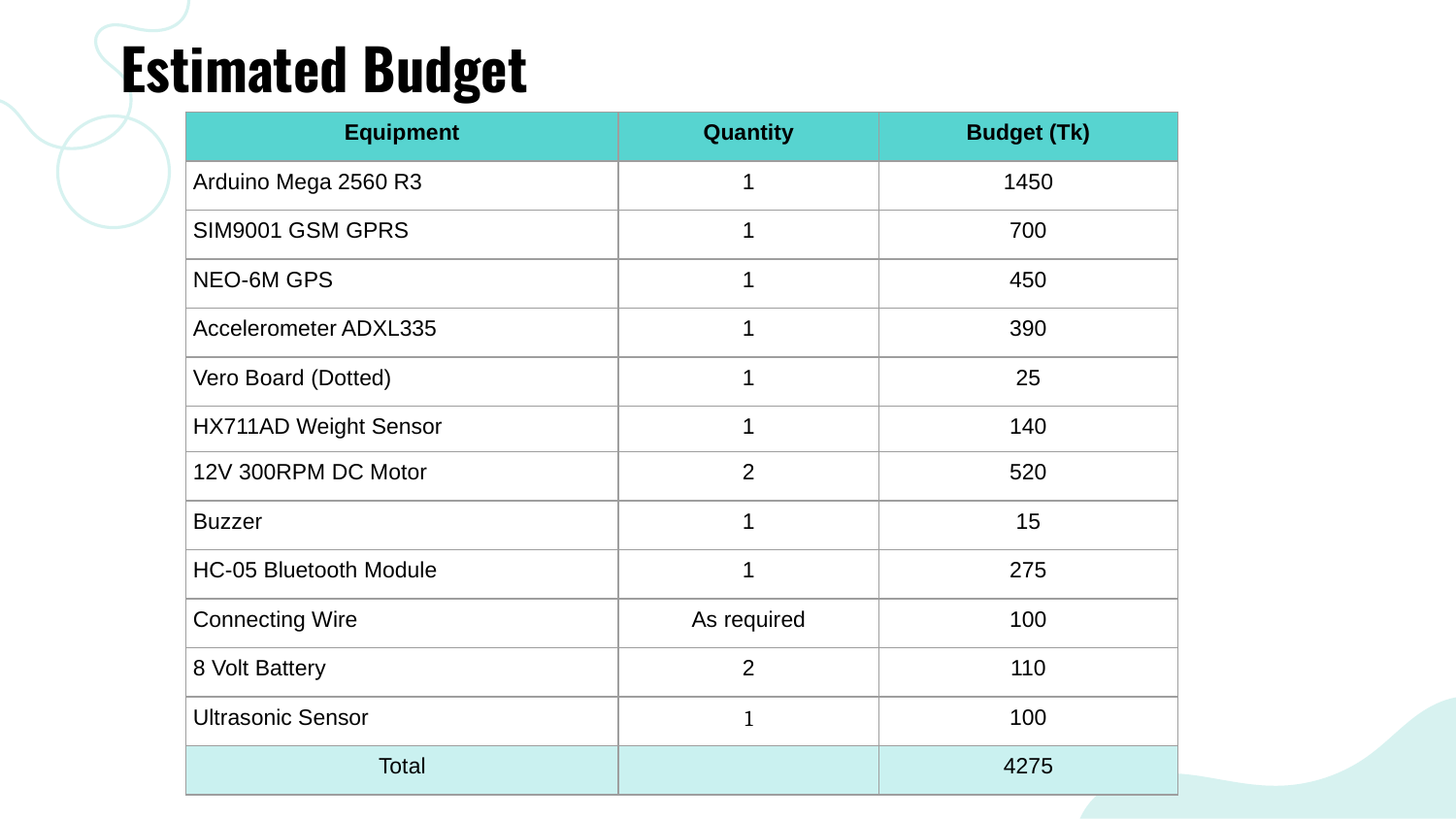

# Estimated Budget
| Equipment | Quantity | Budget (Tk) |
| --- | --- | --- |
| Arduino Mega 2560 R3 | 1 | 1450 |
| SIM9001 GSM GPRS | 1 | 700 |
| NEO-6M GPS | 1 | 450 |
| Accelerometer ADXL335 | 1 | 390 |
| Vero Board (Dotted) | 1 | 25 |
| HX711AD Weight Sensor | 1 | 140 |
| 12V 300RPM DC Motor | 2 | 520 |
| Buzzer | 1 | 15 |
| HC-05 Bluetooth Module | 1 | 275 |
| Connecting Wire | As required | 100 |
| 8 Volt Battery | 2 | 110 |
| Ultrasonic Sensor | 1 | 100 |
| Total |  | 4275 |